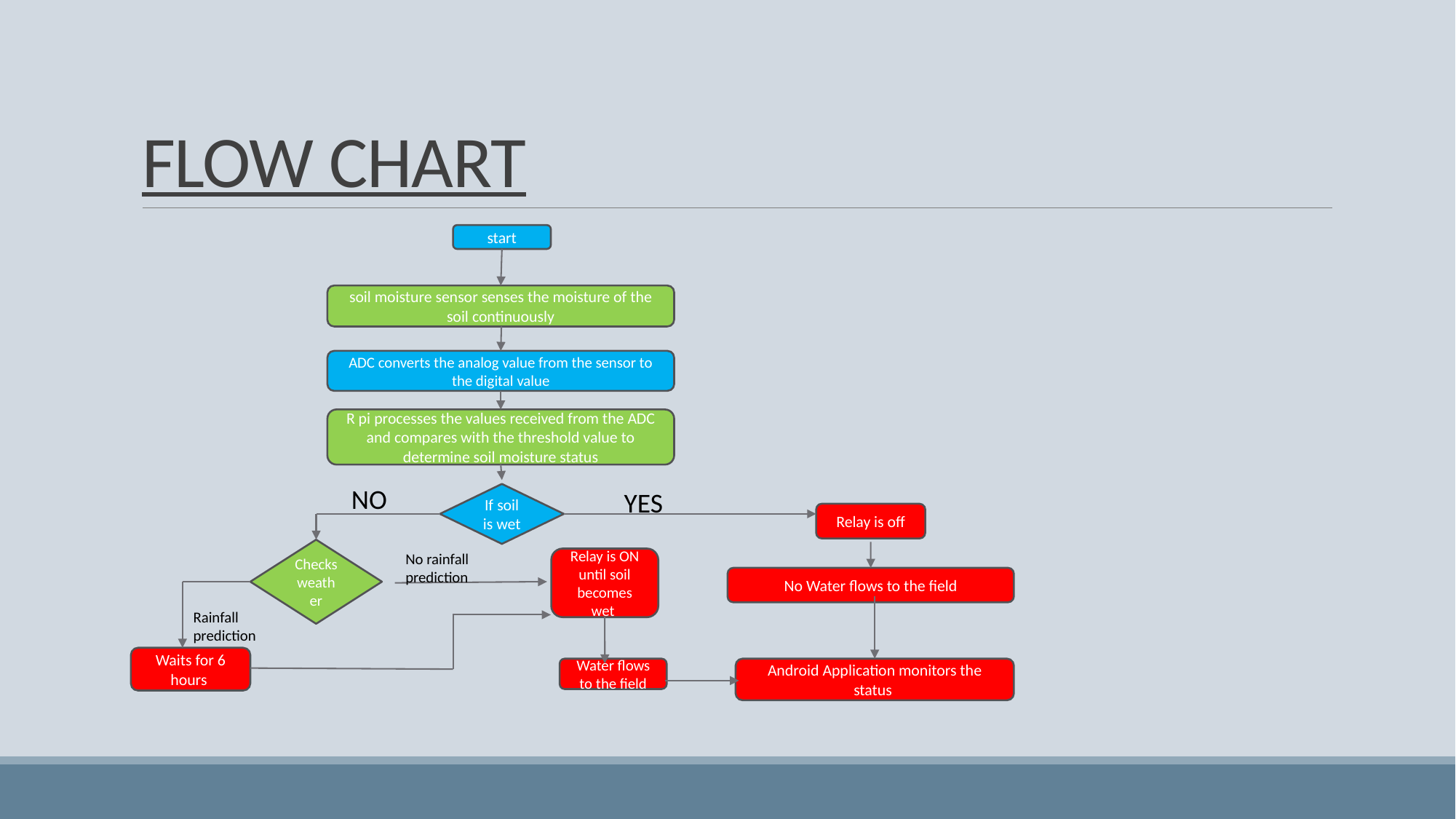

# FLOW CHART
start

soil moisture sensor senses the moisture of the soil continuously
ADC converts the analog value from the sensor to the digital value
R pi processes the values received from the ADC and compares with the threshold value to determine soil moisture status
NO
YES
If soil is wet
Relay is off
Checks weather
No rainfall prediction
Relay is ON until soil becomes wet
No Water flows to the field
Rainfall prediction
Waits for 6 hours
Water flows to the field
Android Application monitors the status